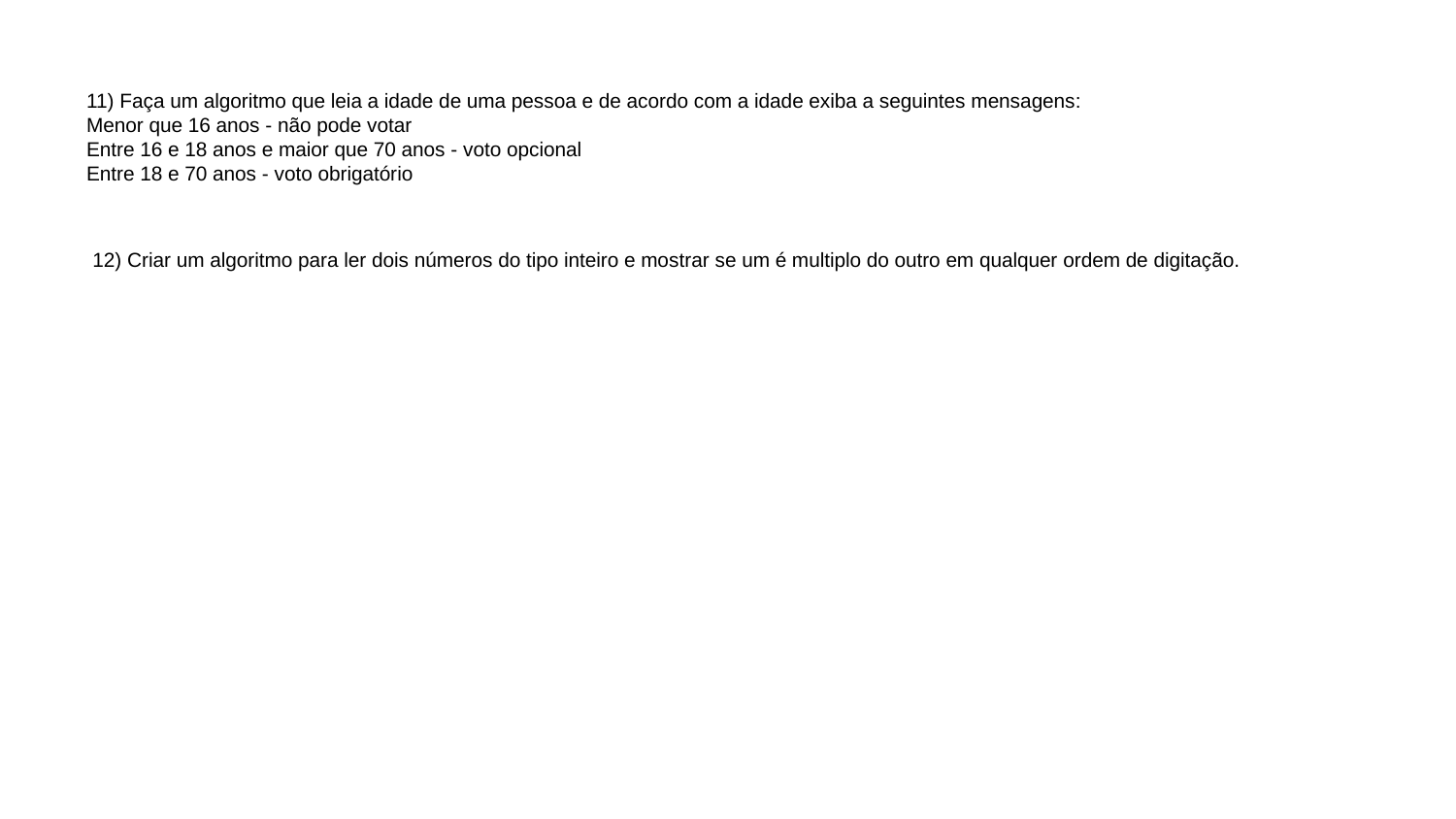

11) Faça um algoritmo que leia a idade de uma pessoa e de acordo com a idade exiba a seguintes mensagens:
Menor que 16 anos - não pode votar
Entre 16 e 18 anos e maior que 70 anos - voto opcional
Entre 18 e 70 anos - voto obrigatório
12) Criar um algoritmo para ler dois números do tipo inteiro e mostrar se um é multiplo do outro em qualquer ordem de digitação.